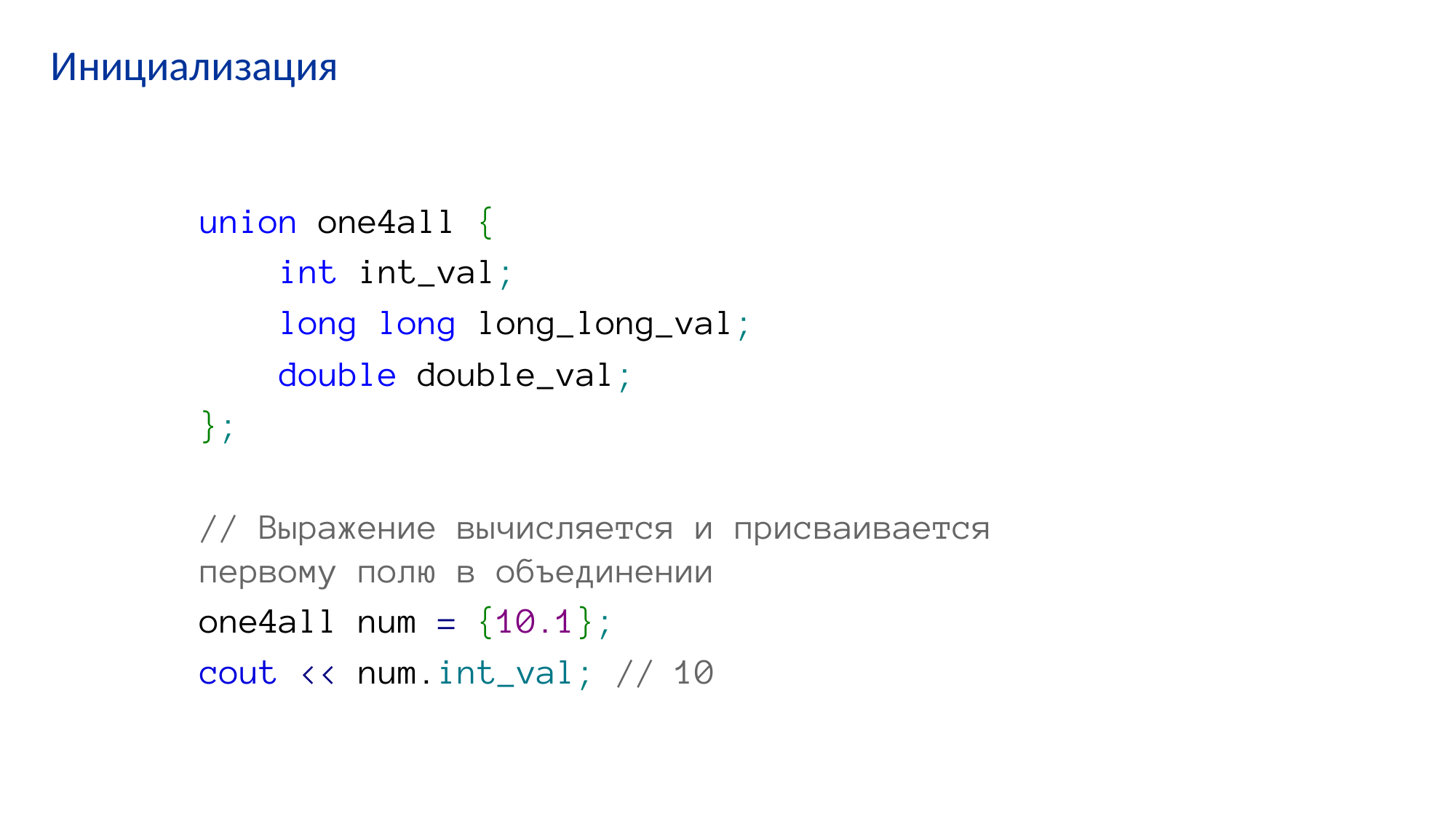

# Инициализация
union one4all {
    int int_val;
    long long long_long_val;
    double double_val;
};

// Выражение вычисляется и присваивается
первому полю в объединении
one4all num = {10.1};
cout << num.int_val; // 10